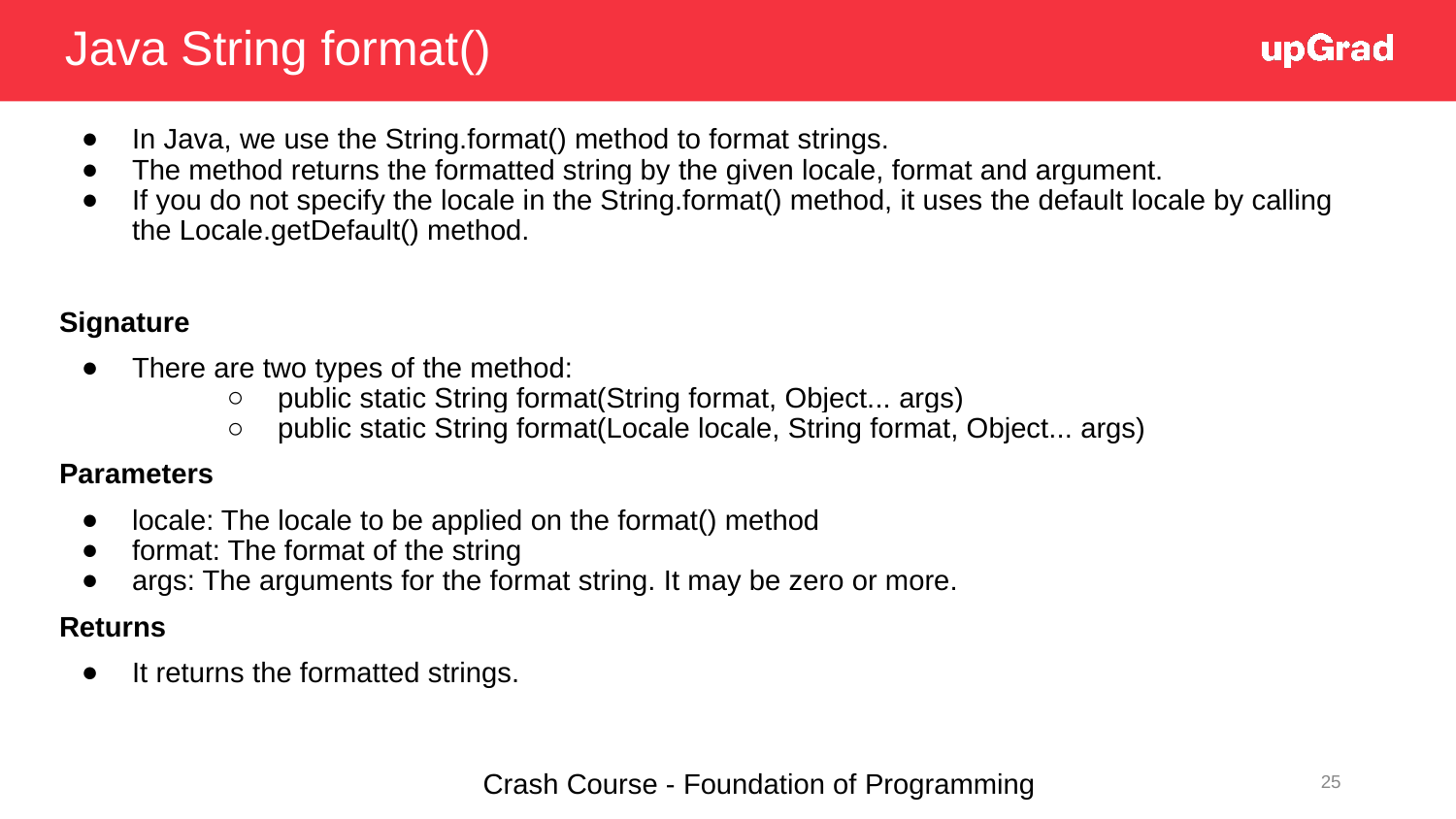

# Java String format()
In Java, we use the String.format() method to format strings.
The method returns the formatted string by the given locale, format and argument.
If you do not specify the locale in the String.format() method, it uses the default locale by calling the Locale.getDefault() method.

Signature
There are two types of the method:
public static String format(String format, Object... args)
public static String format(Locale locale, String format, Object... args)
Parameters
locale: The locale to be applied on the format() method
format: The format of the string
args: The arguments for the format string. It may be zero or more.
Returns
It returns the formatted strings.
25
Crash Course - Foundation of Programming